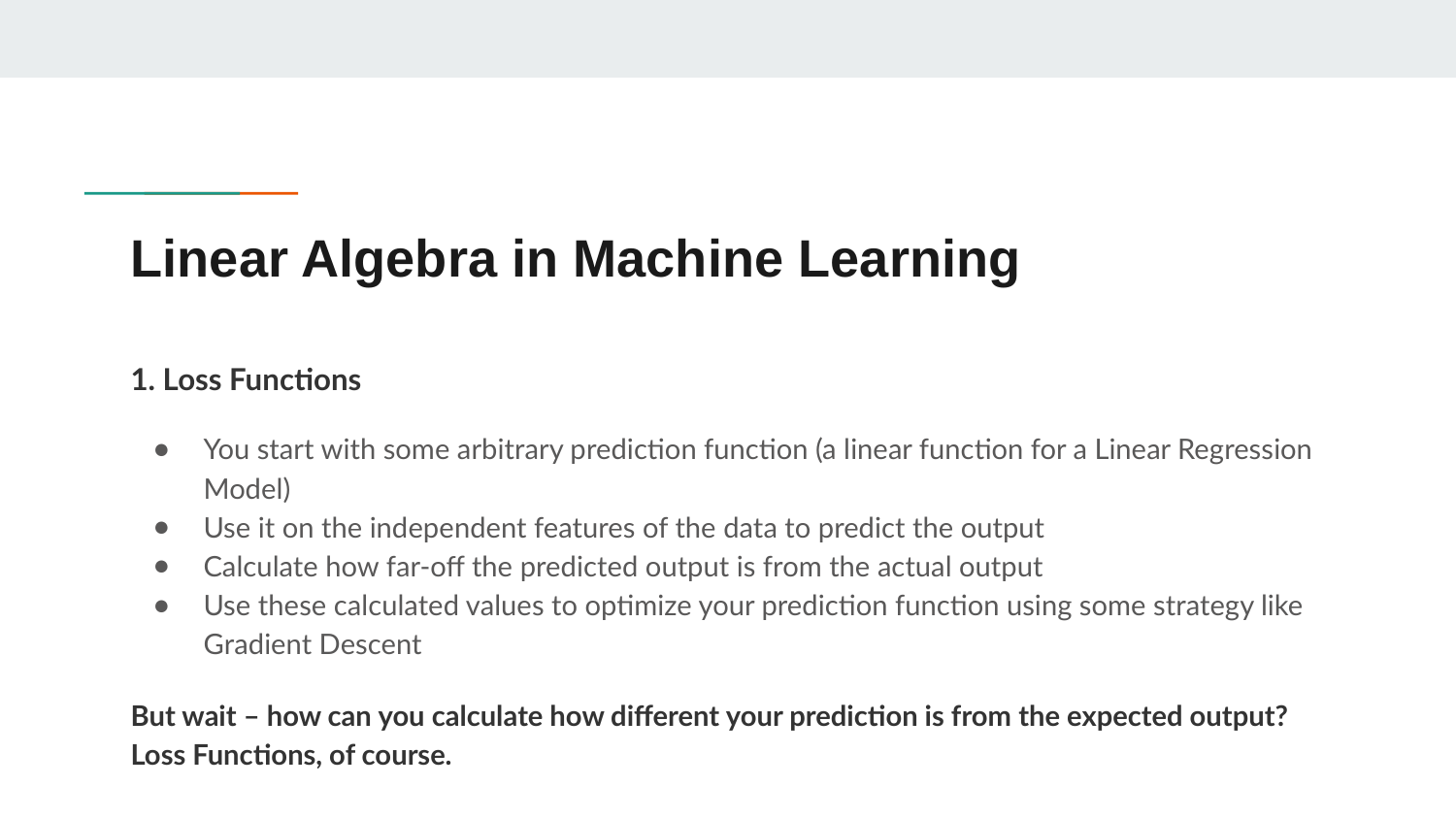

# Linear Algebra in Machine Learning
1. Loss Functions
You start with some arbitrary prediction function (a linear function for a Linear Regression Model)
Use it on the independent features of the data to predict the output
Calculate how far-off the predicted output is from the actual output
Use these calculated values to optimize your prediction function using some strategy like Gradient Descent
But wait – how can you calculate how different your prediction is from the expected output? Loss Functions, of course.